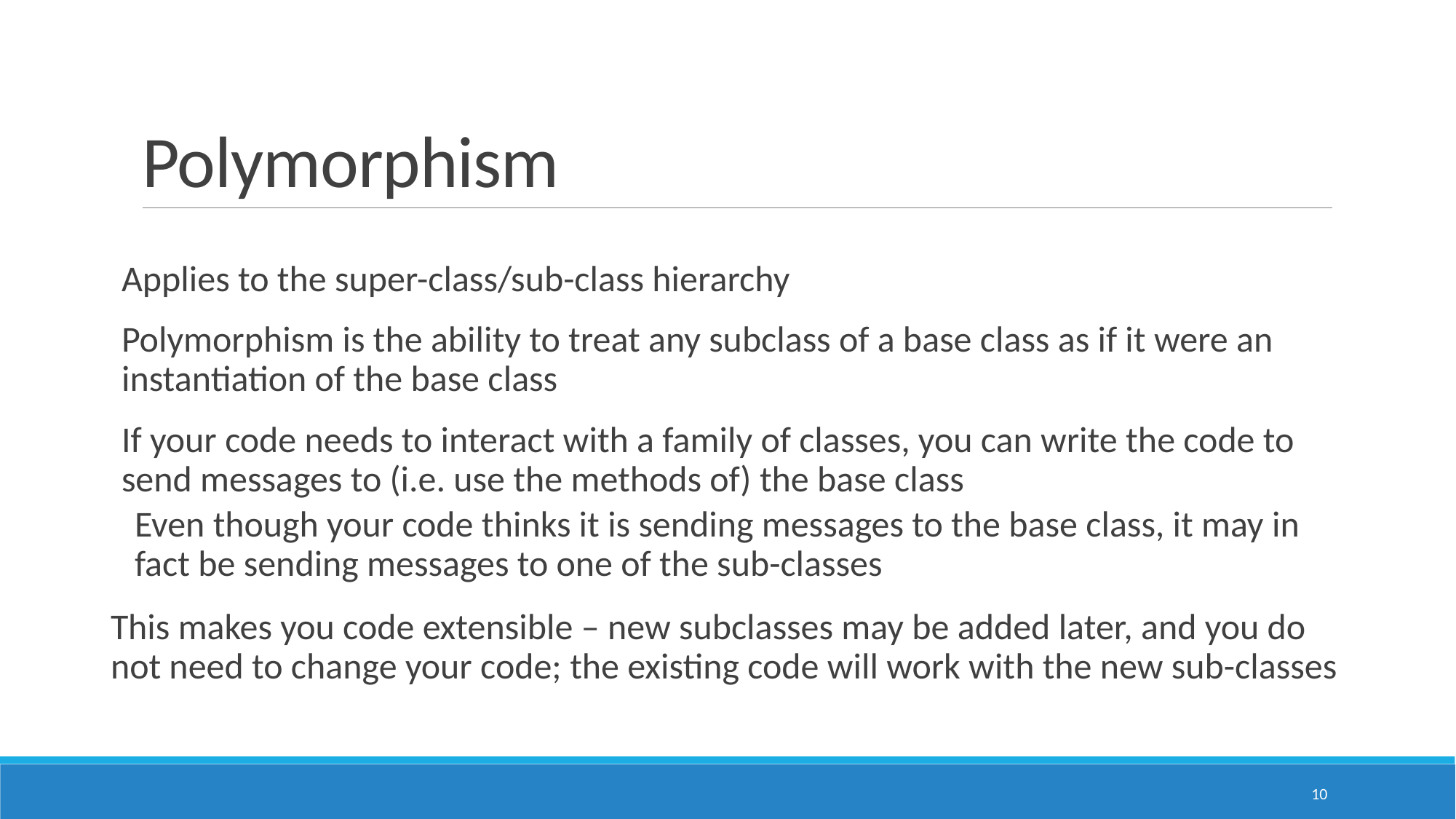

# Polymorphism
Applies to the super-class/sub-class hierarchy
Polymorphism is the ability to treat any subclass of a base class as if it were an instantiation of the base class
If your code needs to interact with a family of classes, you can write the code to send messages to (i.e. use the methods of) the base class
Even though your code thinks it is sending messages to the base class, it may in fact be sending messages to one of the sub-classes
This makes you code extensible – new subclasses may be added later, and you do not need to change your code; the existing code will work with the new sub-classes

10